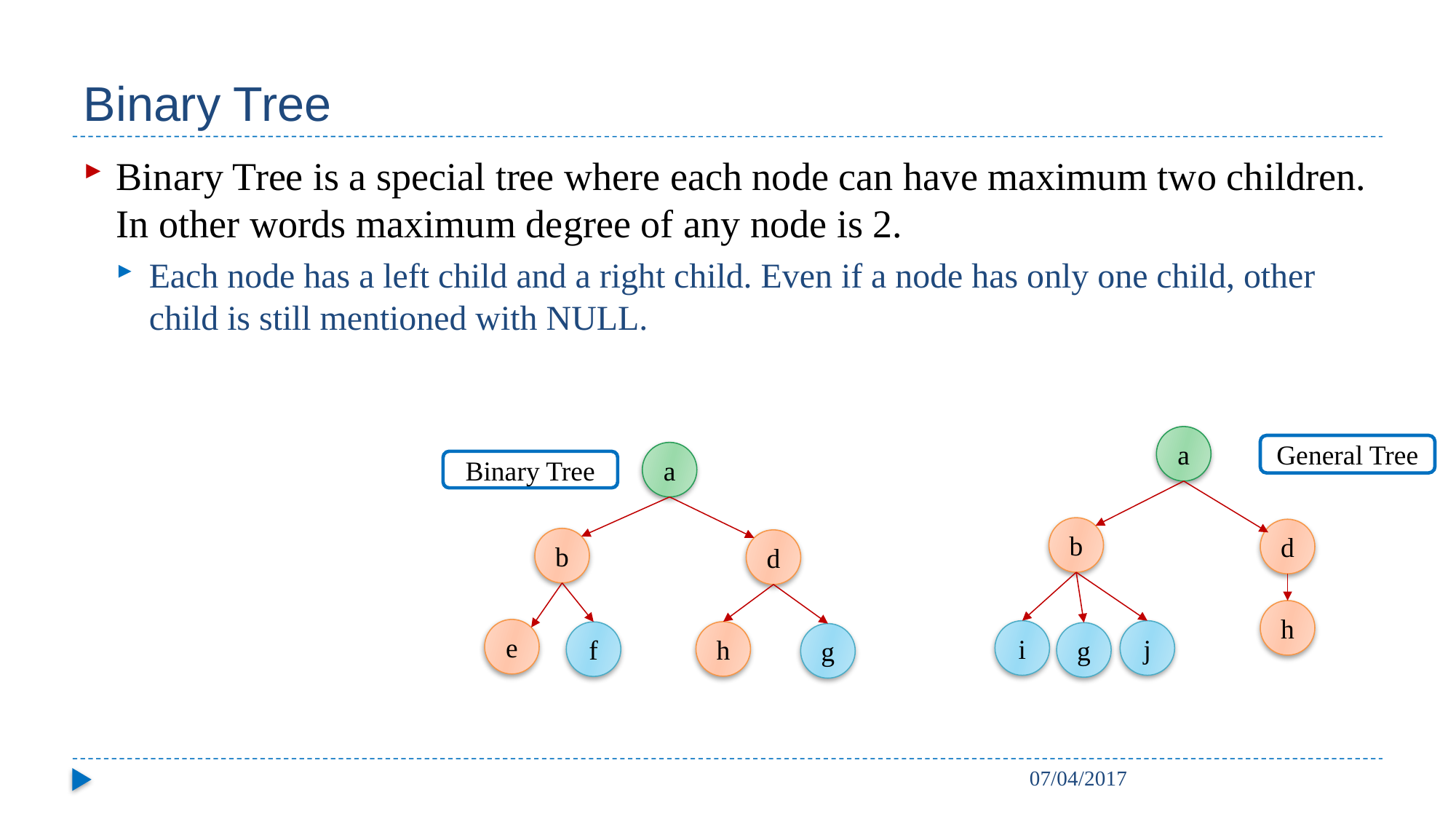

# Binary Tree
Binary Tree is a special tree where each node can have maximum two children. In other words maximum degree of any node is 2.
Each node has a left child and a right child. Even if a node has only one child, other child is still mentioned with NULL.

a
General Tree
a
Binary Tree
b
d
b
d
h
e
i
j
h
f
g
g
07/04/2017